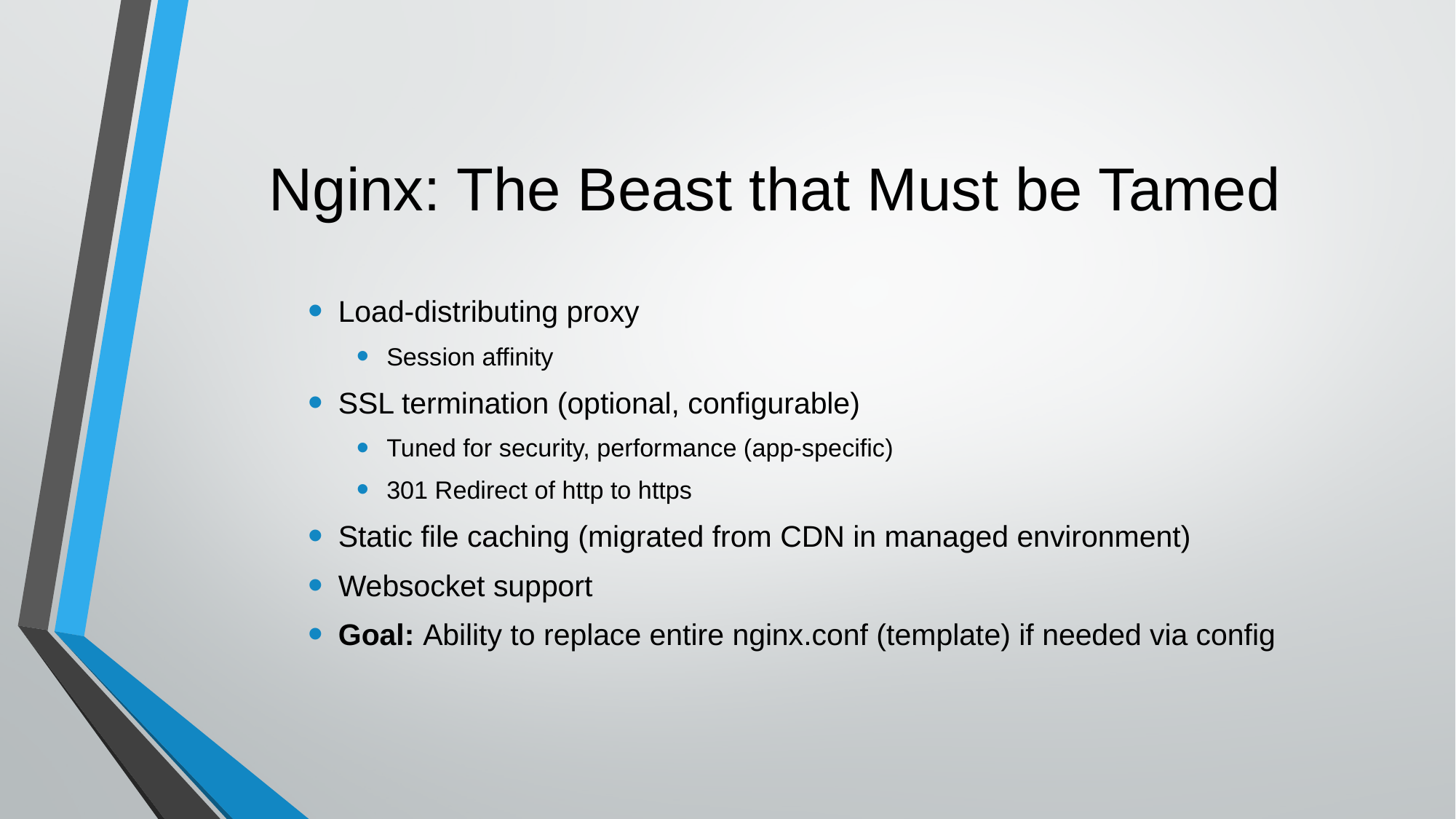

# Nginx: The Beast that Must be Tamed
Load-distributing proxy
Session affinity
SSL termination (optional, configurable)
Tuned for security, performance (app-specific)
301 Redirect of http to https
Static file caching (migrated from CDN in managed environment)
Websocket support
Goal: Ability to replace entire nginx.conf (template) if needed via config